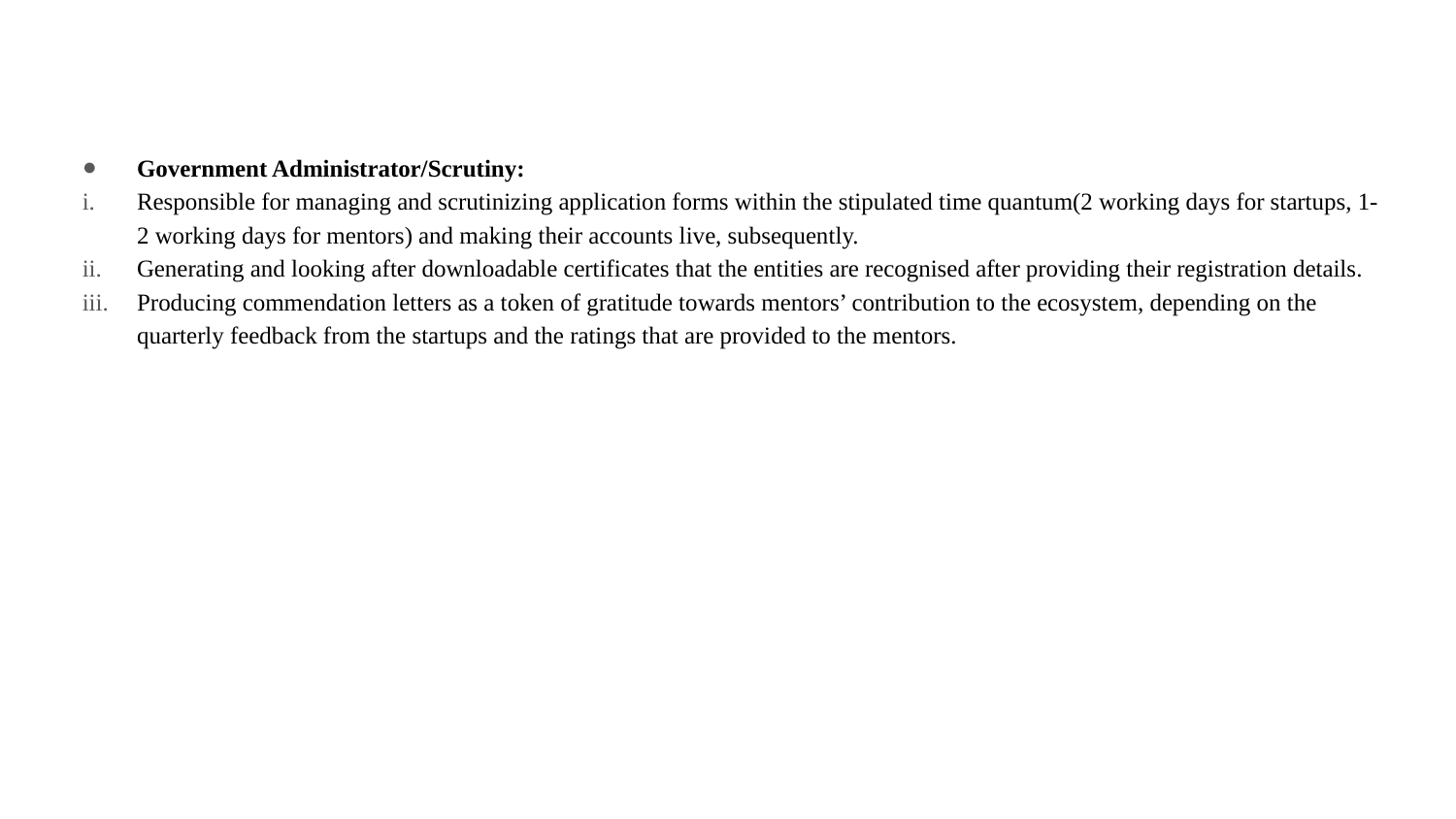

#
Government Administrator/Scrutiny:
Responsible for managing and scrutinizing application forms within the stipulated time quantum(2 working days for startups, 1-2 working days for mentors) and making their accounts live, subsequently.
Generating and looking after downloadable certificates that the entities are recognised after providing their registration details.
Producing commendation letters as a token of gratitude towards mentors’ contribution to the ecosystem, depending on the quarterly feedback from the startups and the ratings that are provided to the mentors.